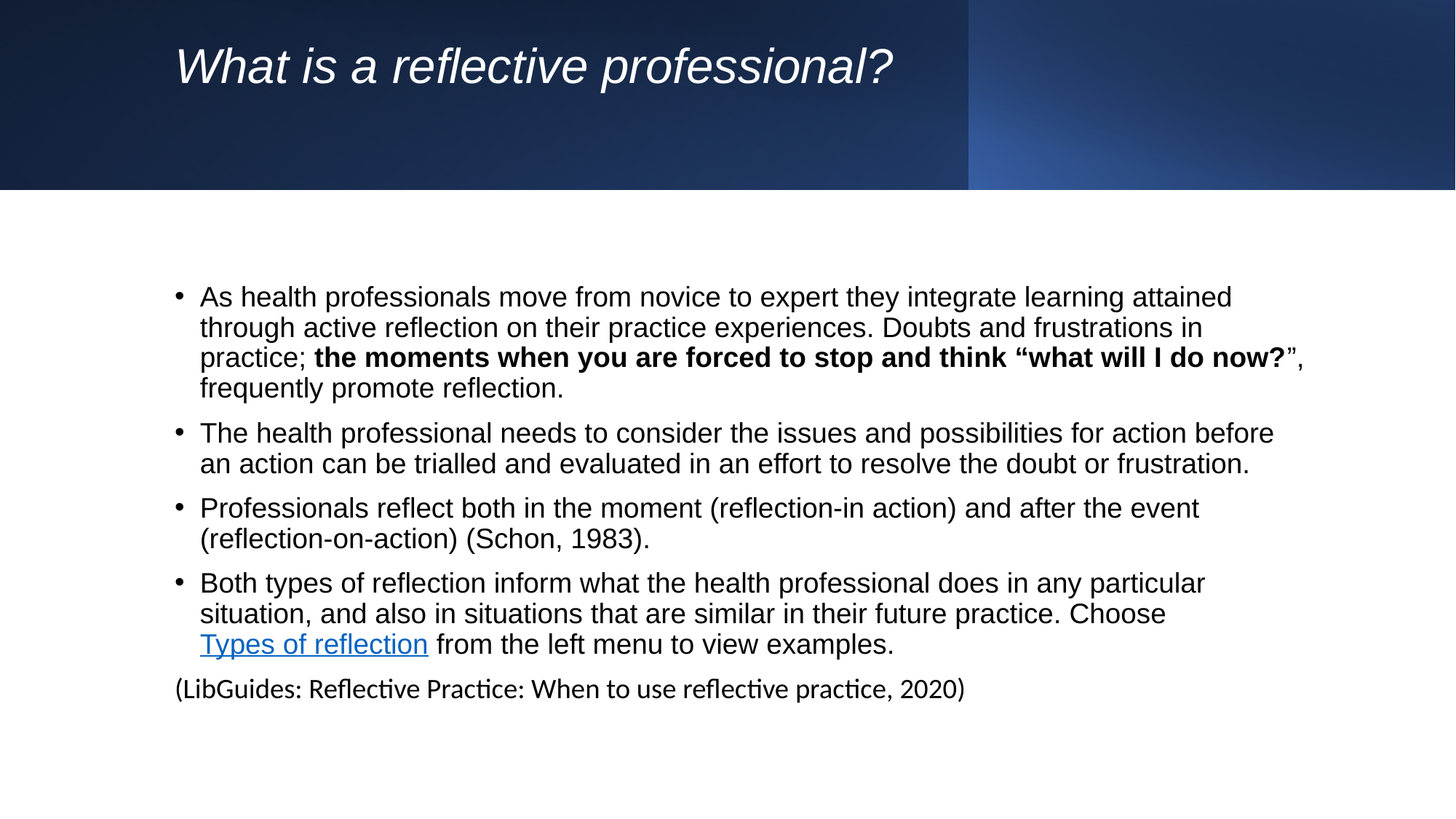

# What is a reflective professional?
As health professionals move from novice to expert they integrate learning attained through active reflection on their practice experiences. Doubts and frustrations in practice; the moments when you are forced to stop and think “what will I do now?”, frequently promote reflection.
The health professional needs to consider the issues and possibilities for action before an action can be trialled and evaluated in an effort to resolve the doubt or frustration.
Professionals reflect both in the moment (reflection-in action) and after the event (reflection-on-action) (Schon, 1983).
Both types of reflection inform what the health professional does in any particular situation, and also in situations that are similar in their future practice. Choose Types of reflection from the left menu to view examples.
(LibGuides: Reflective Practice: When to use reflective practice, 2020)

Created by Tayo Alebiosu